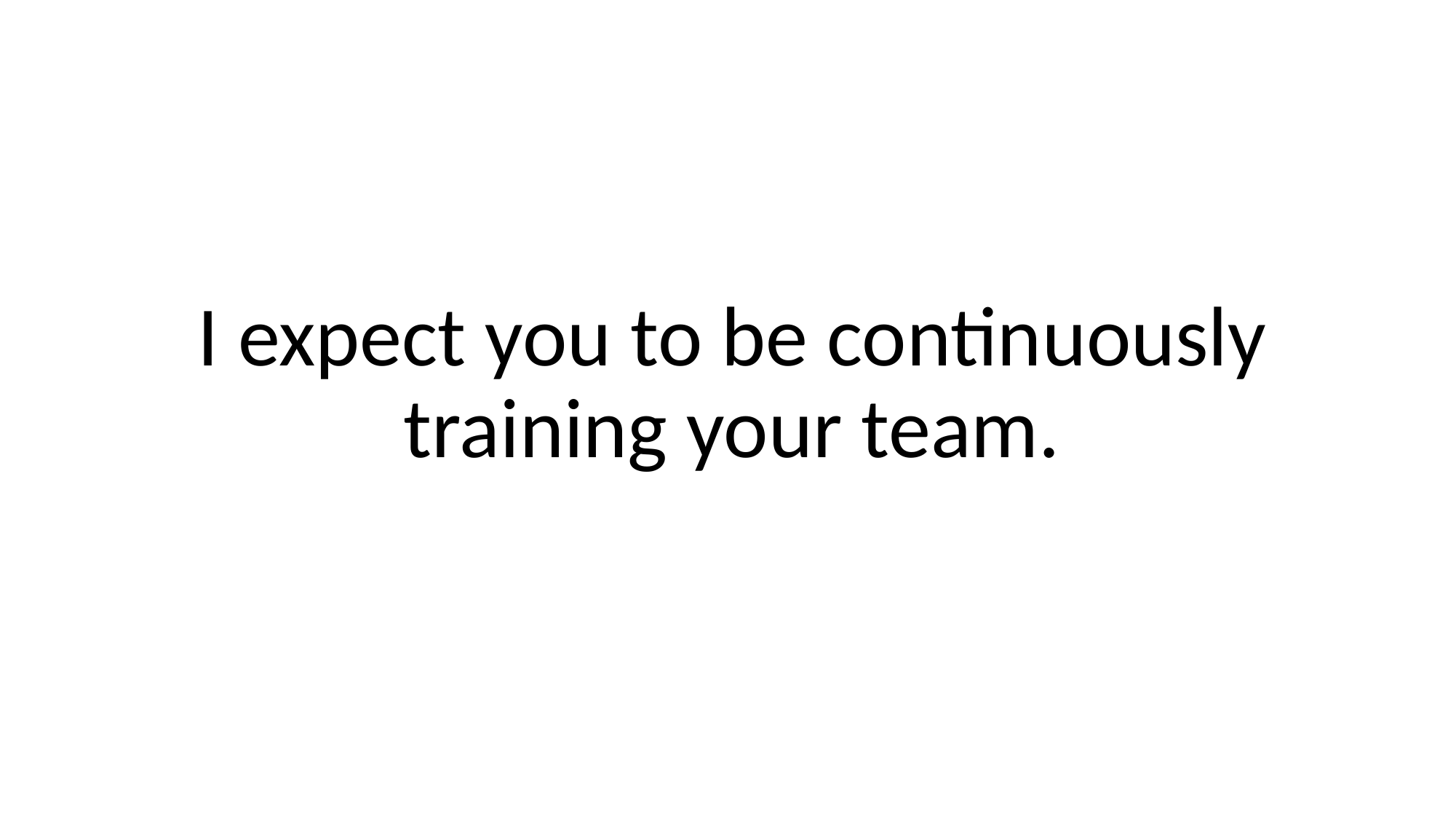

# I expect you to be continuously training your team.